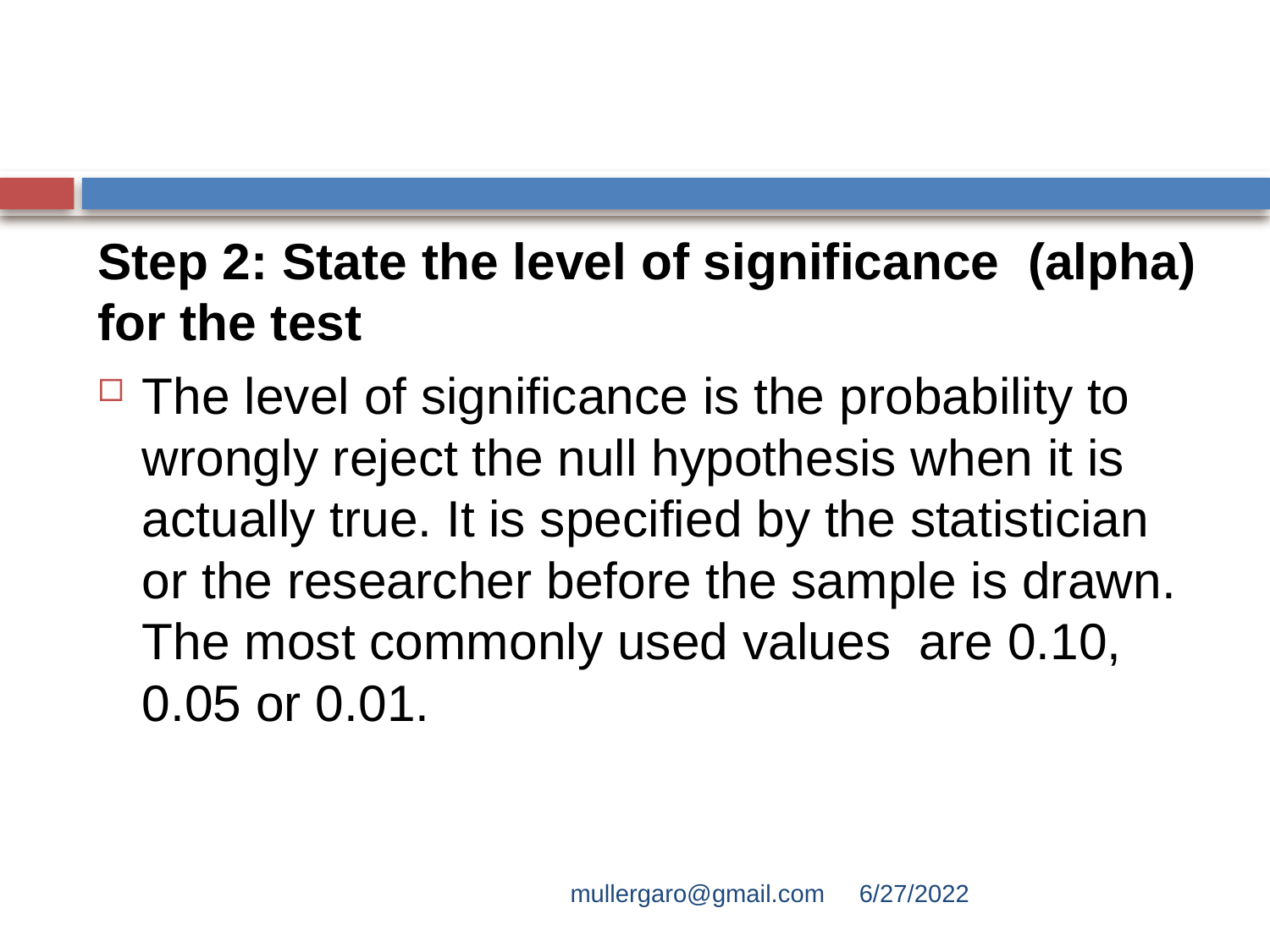

#
Step 2: State the level of significance  (alpha) for the test
The level of significance is the probability to wrongly reject the null hypothesis when it is actually true. It is specified by the statistician or the researcher before the sample is drawn. The most commonly used values  are 0.10, 0.05 or 0.01.

mullergaro@gmail.com
6/27/2022